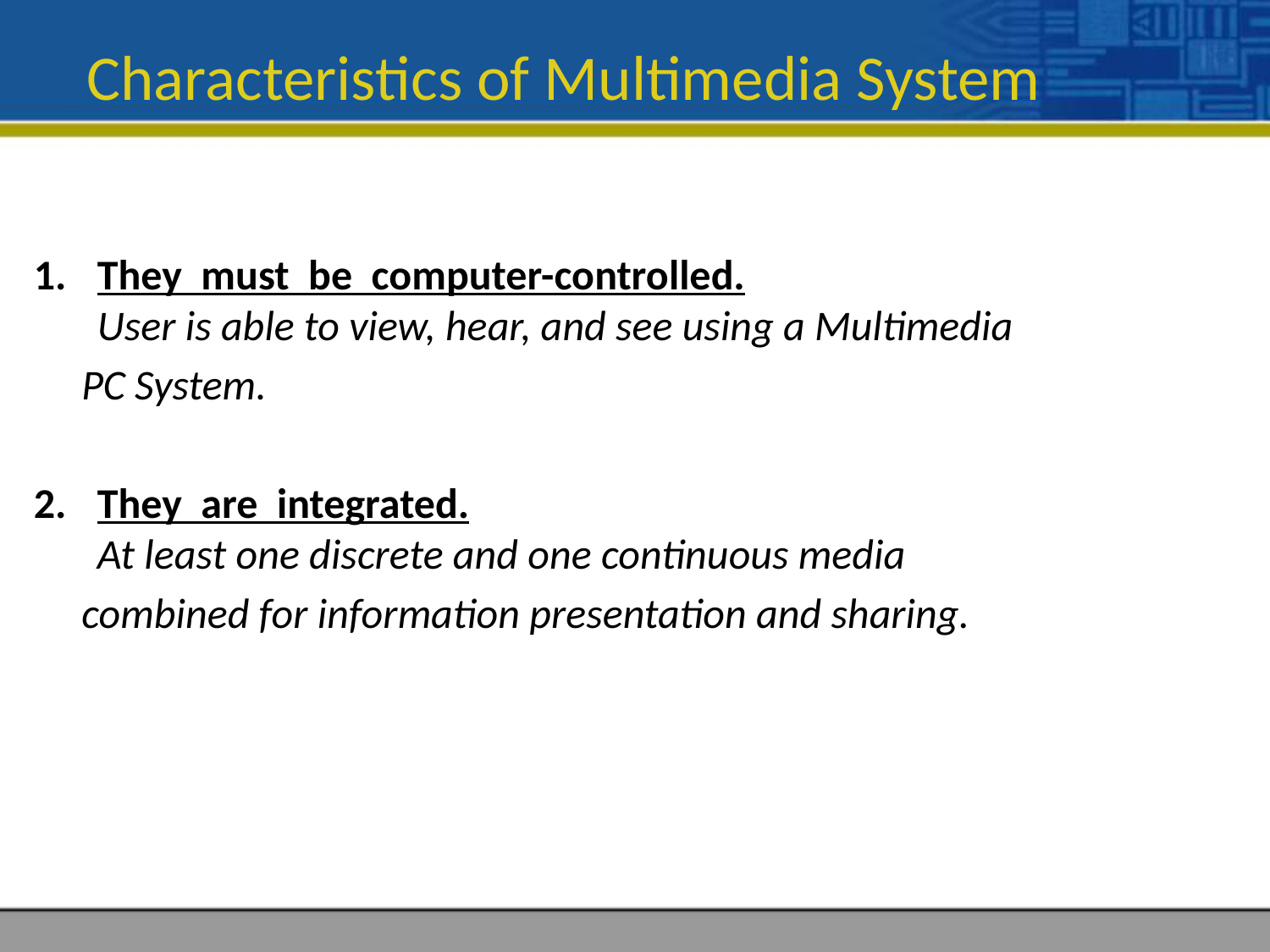

# Characteristics of Multimedia System

They  must  be  computer-controlled.
User is able to view, hear, and see using a Multimedia
     PC System.

They  are  integrated.
At least one discrete and one continuous media
     combined for information presentation and sharing.